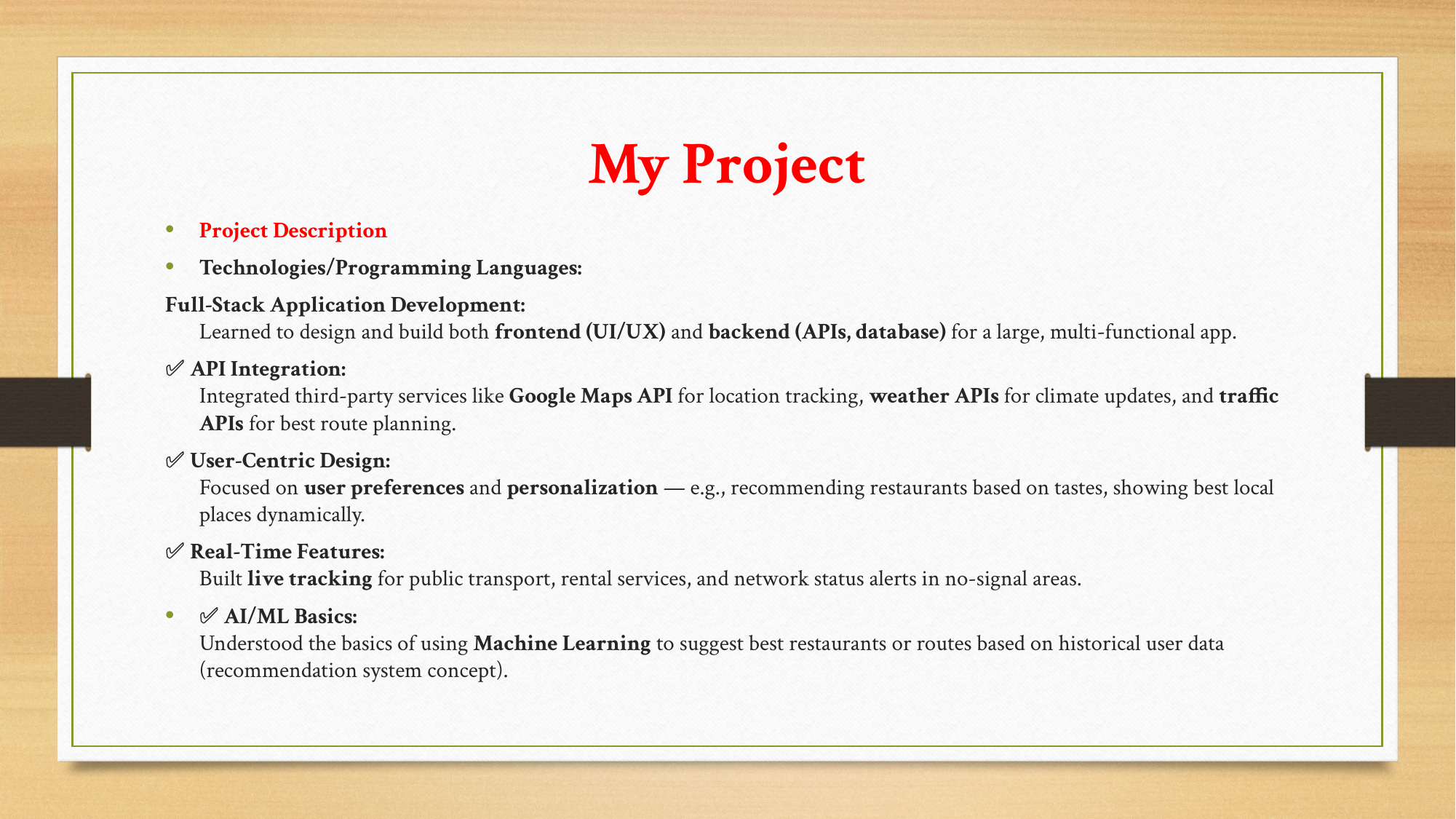

My Project
Project Description
Technologies/Programming Languages:
Full-Stack Application Development:
Learned to design and build both frontend (UI/UX) and backend (APIs, database) for a large, multi-functional app.
✅ API Integration:
Integrated third-party services like Google Maps API for location tracking, weather APIs for climate updates, and traffic APIs for best route planning.
✅ User-Centric Design:
Focused on user preferences and personalization — e.g., recommending restaurants based on tastes, showing best local places dynamically.
✅ Real-Time Features:
Built live tracking for public transport, rental services, and network status alerts in no-signal areas.
✅ AI/ML Basics:
Understood the basics of using Machine Learning to suggest best restaurants or routes based on historical user data (recommendation system concept).